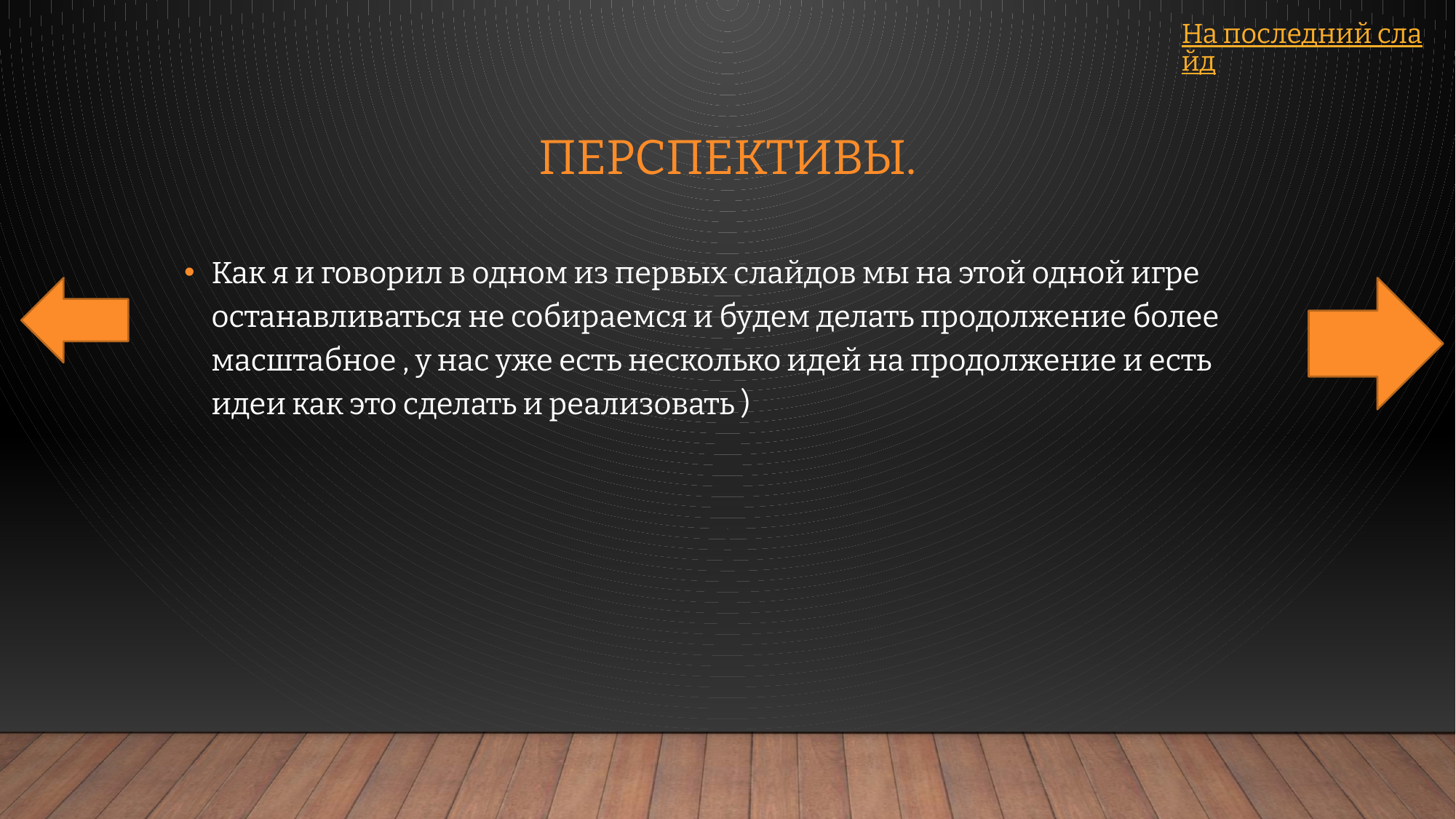

На последний слайд
# Перспективы.
Как я и говорил в одном из первых слайдов мы на этой одной игре останавливаться не собираемся и будем делать продолжение более масштабное , у нас уже есть несколько идей на продолжение и есть идеи как это сделать и реализовать )